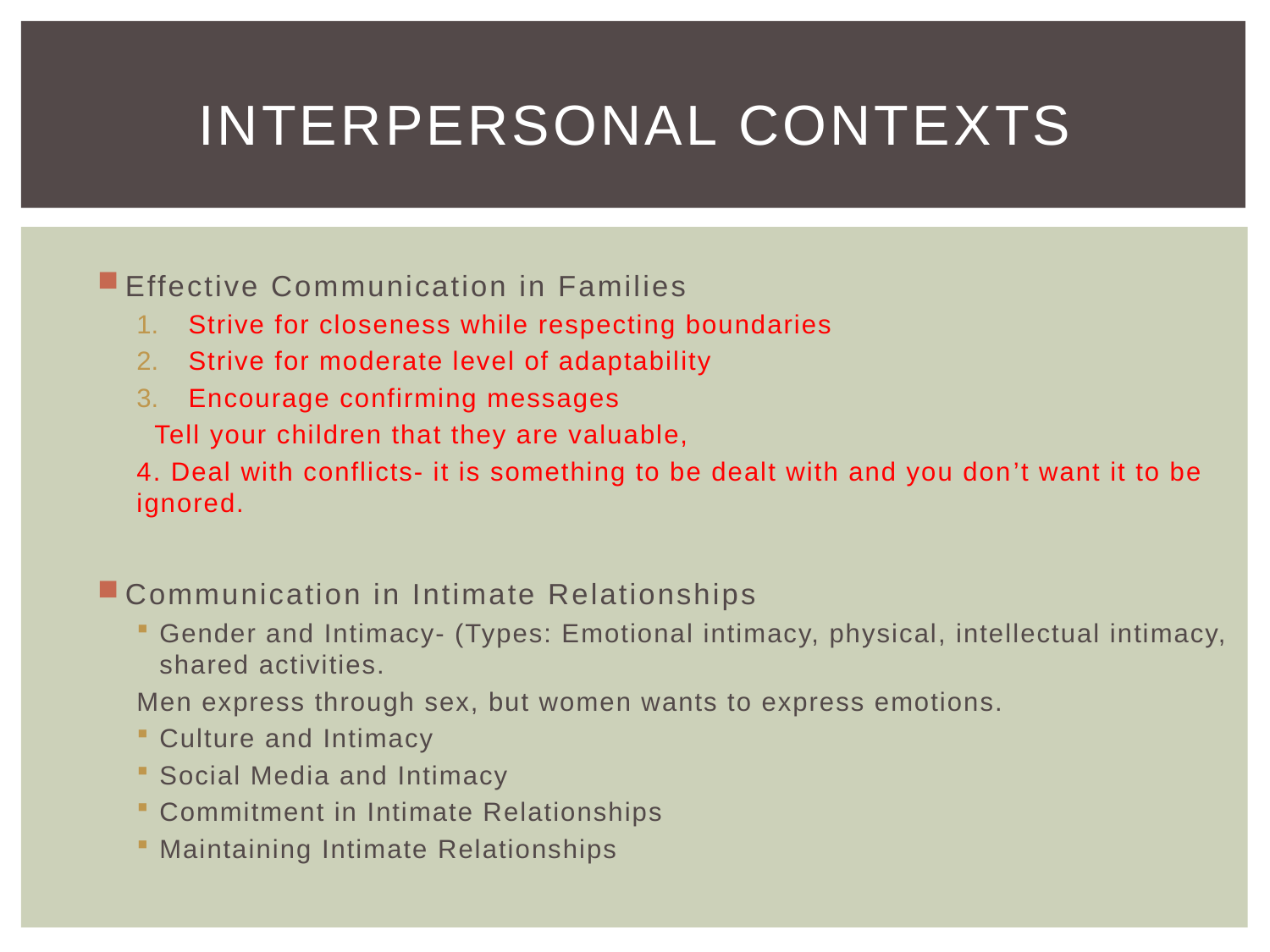

# Interpersonal Contexts
Effective Communication in Families
 Strive for closeness while respecting boundaries
 Strive for moderate level of adaptability
 Encourage confirming messages
  Tell your children that they are valuable,
4. Deal with conflicts- it is something to be dealt with and you don’t want it to be ignored.

Communication in Intimate Relationships
Gender and Intimacy- (Types: Emotional intimacy, physical, intellectual intimacy, shared activities.
Men express through sex, but women wants to express emotions.
Culture and Intimacy
Social Media and Intimacy
Commitment in Intimate Relationships
Maintaining Intimate Relationships